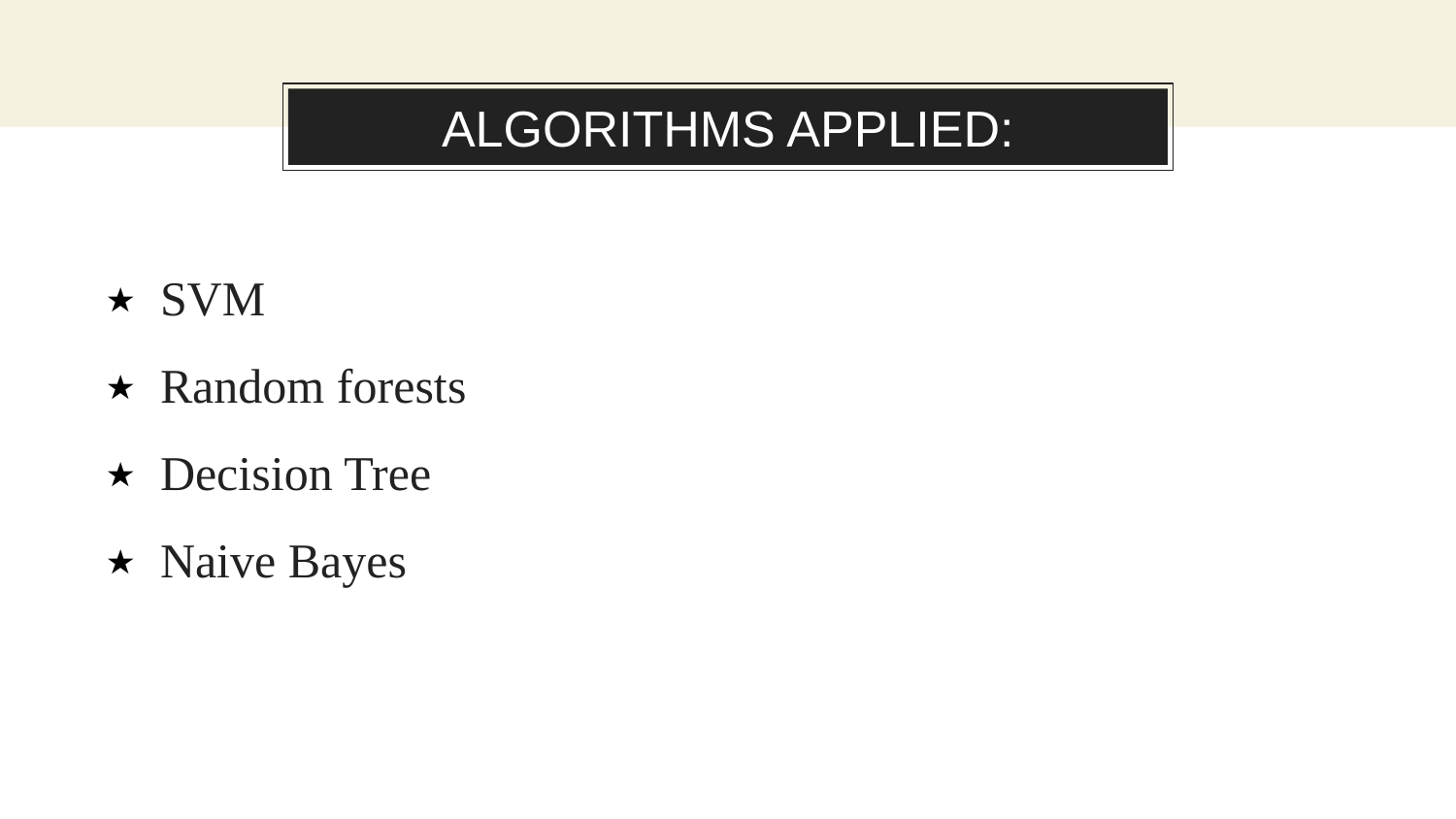

# ALGORITHMS APPLIED:
SVM
Random forests
Decision Tree
Naive Bayes